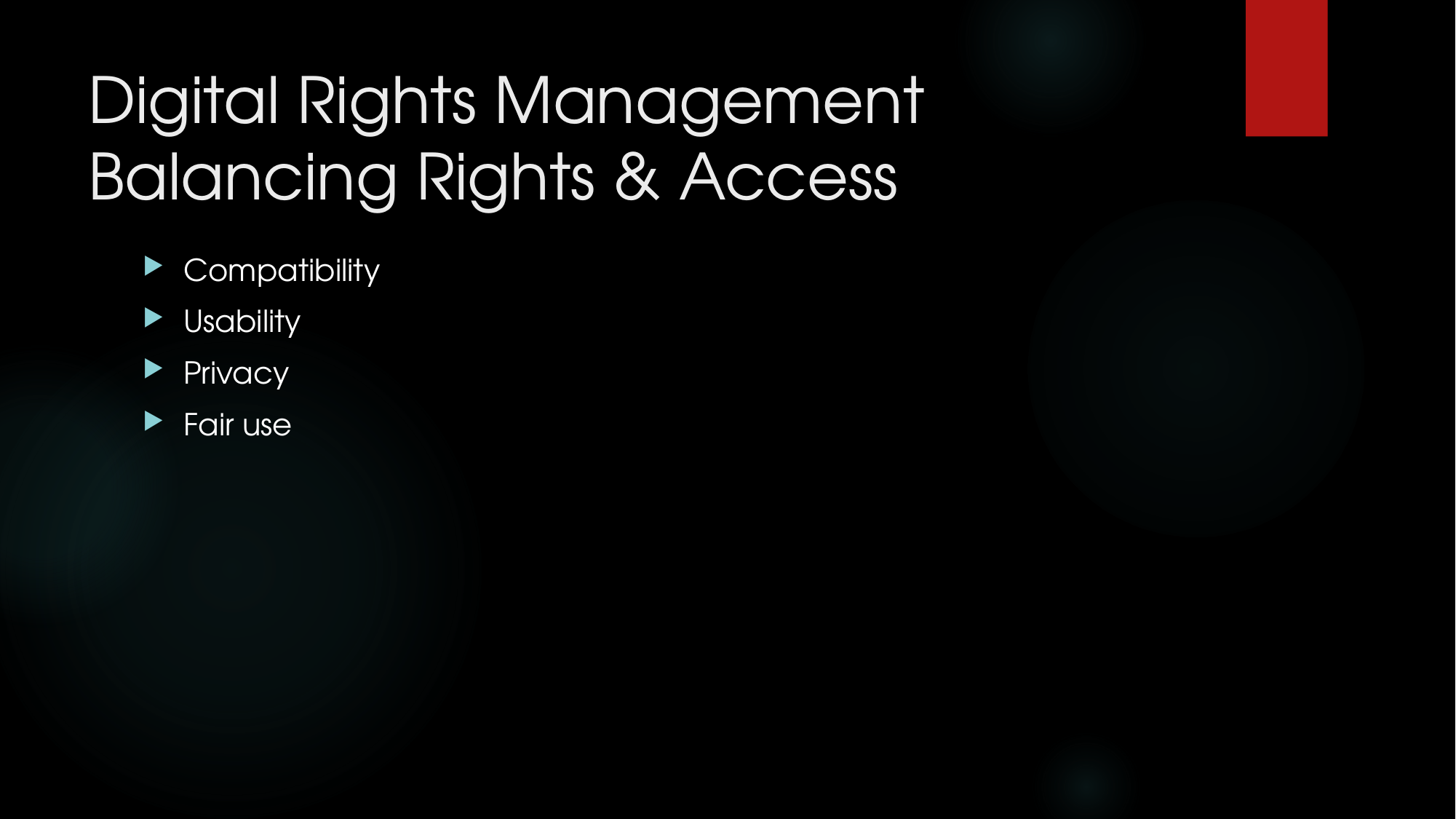

# Digital Rights Management Balancing Rights & Access
Compatibility
Usability
Privacy
Fair use